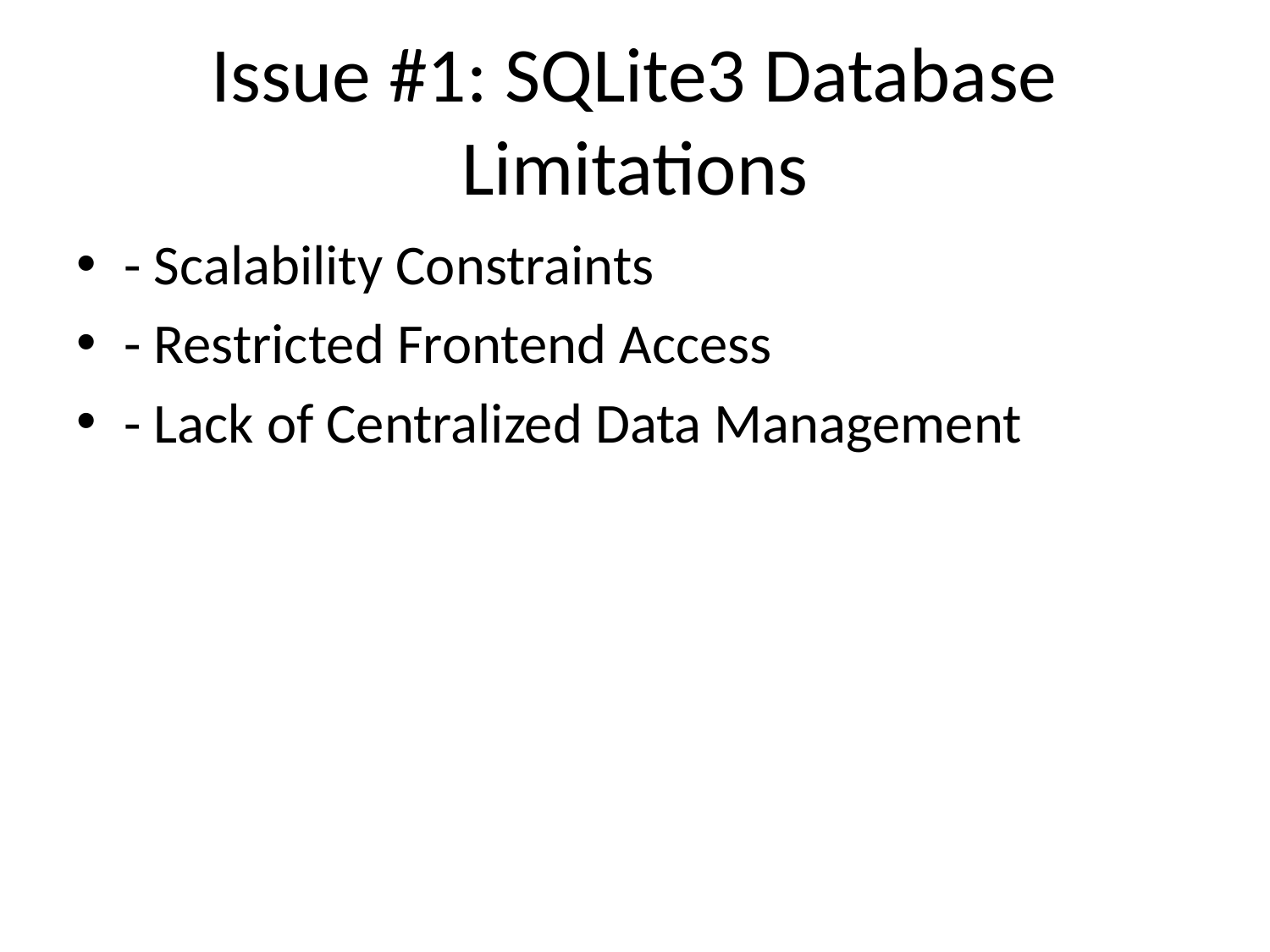

# Issue #1: SQLite3 Database Limitations
- Scalability Constraints
- Restricted Frontend Access
- Lack of Centralized Data Management